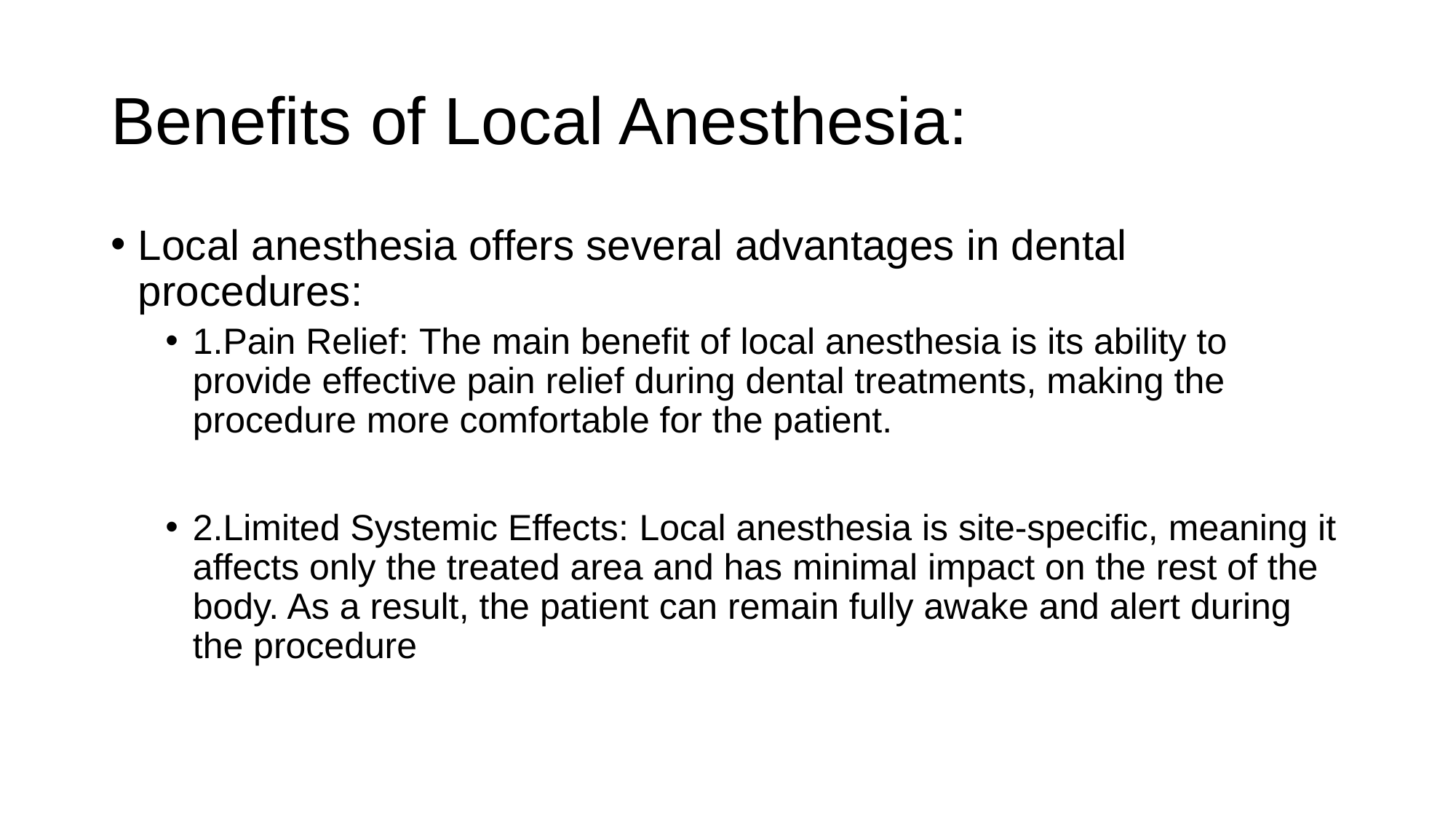

# Benefits of Local Anesthesia:
Local anesthesia offers several advantages in dental procedures:
1.Pain Relief: The main benefit of local anesthesia is its ability to provide effective pain relief during dental treatments, making the procedure more comfortable for the patient.

2.Limited Systemic Effects: Local anesthesia is site-specific, meaning it affects only the treated area and has minimal impact on the rest of the body. As a result, the patient can remain fully awake and alert during the procedure